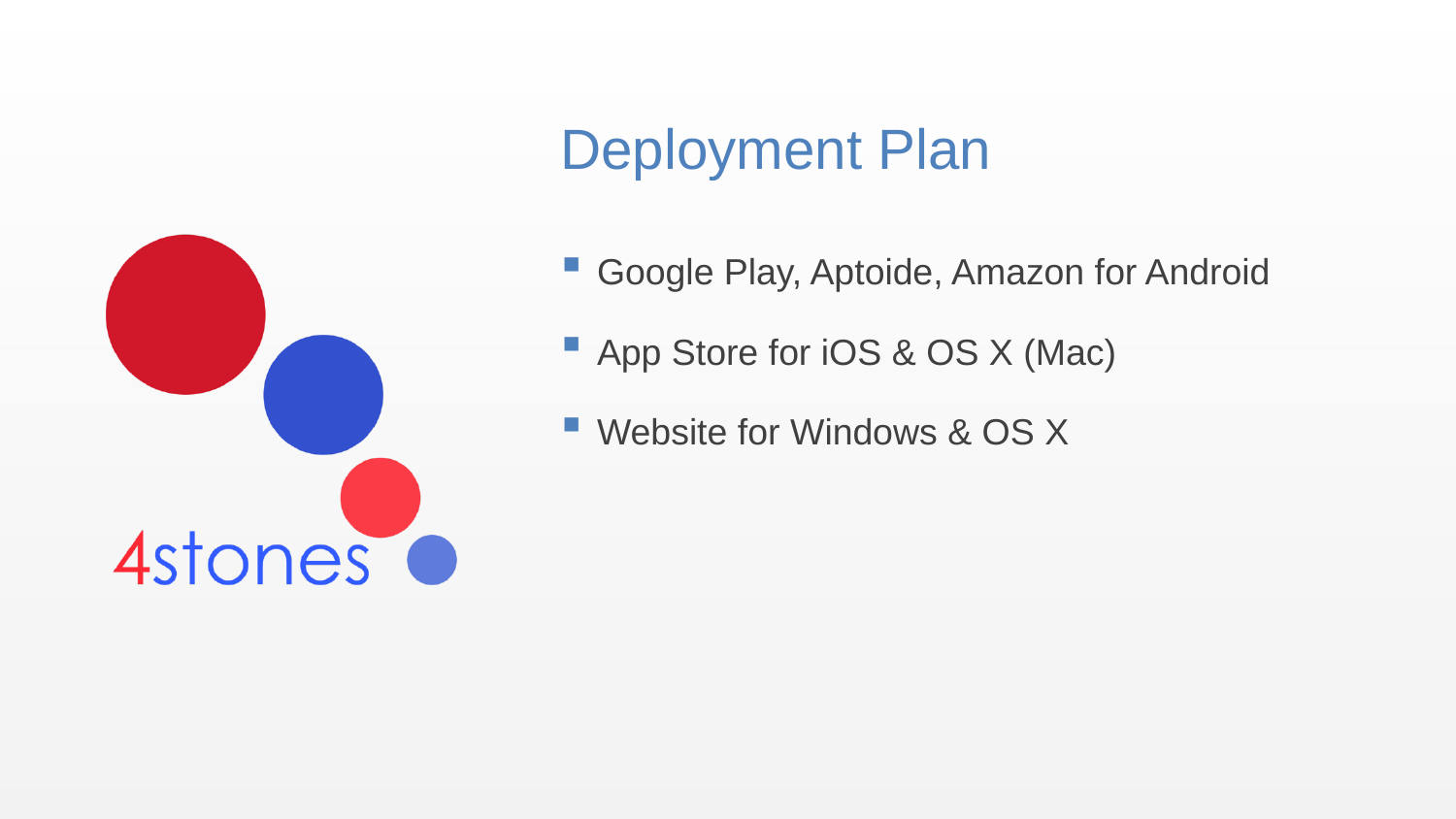

# Deployment Plan
Google Play, Aptoide, Amazon for Android
App Store for iOS & OS X (Mac)
Website for Windows & OS X